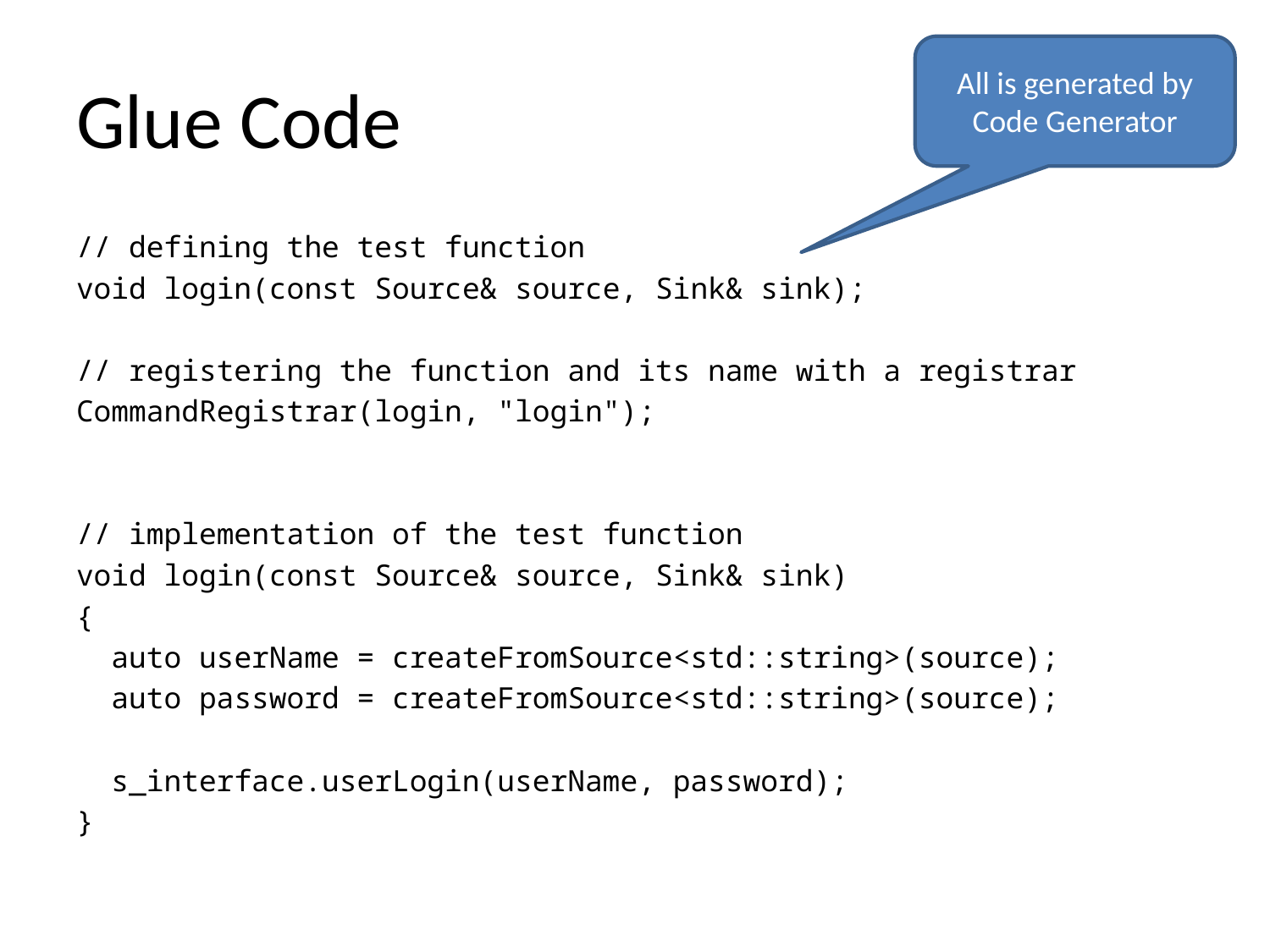

All is generated by Code Generator
# Glue Code
// defining the test function
void login(const Source& source, Sink& sink);

// registering the function and its name with a registrar
CommandRegistrar(login, "login");

// implementation of the test function
void login(const Source& source, Sink& sink)
{
  auto userName = createFromSource<std::string>(source);
  auto password = createFromSource<std::string>(source);

  s_interface.userLogin(userName, password);
}